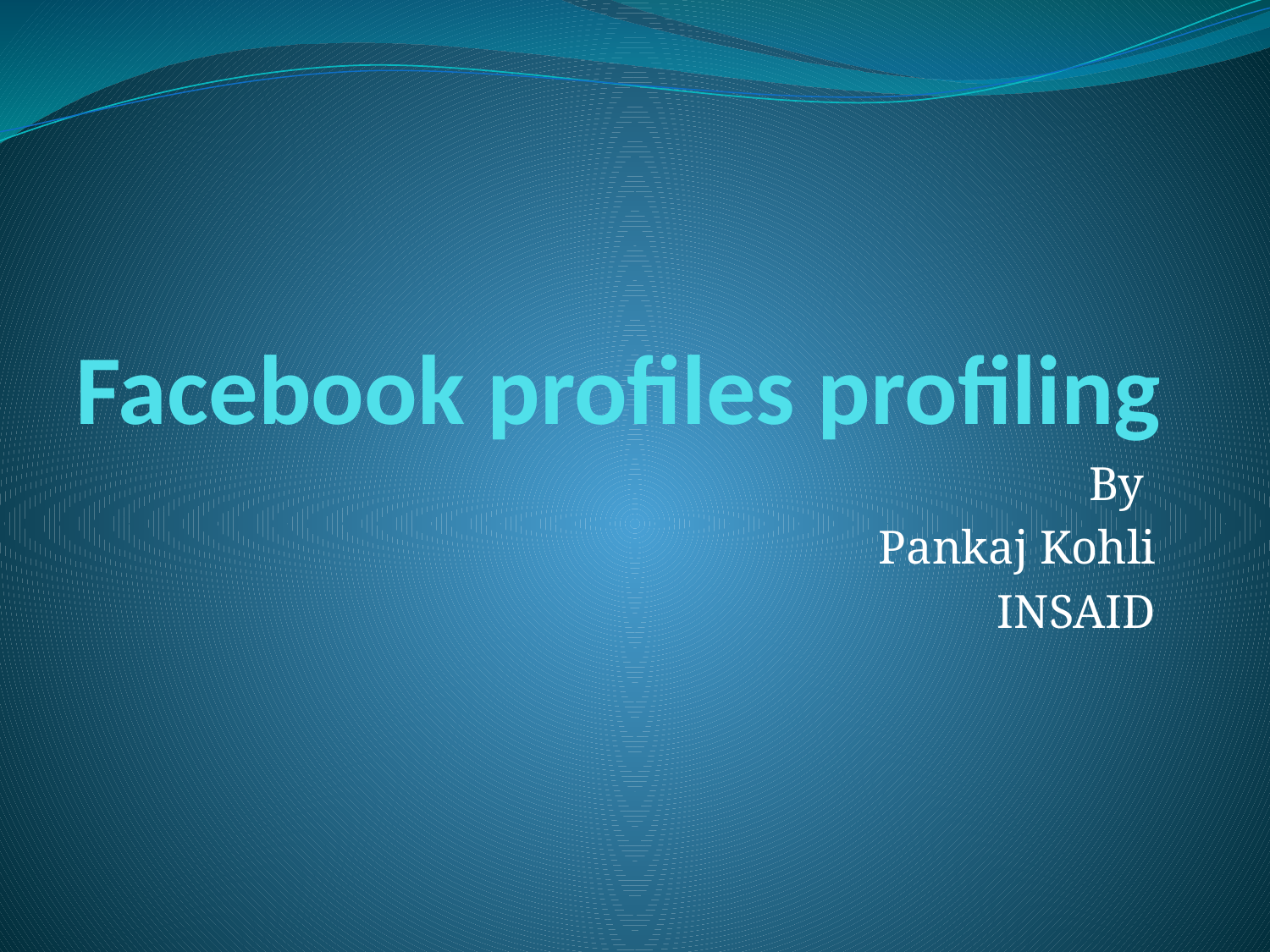

# Facebook profiles profiling
By
Pankaj Kohli
INSAID